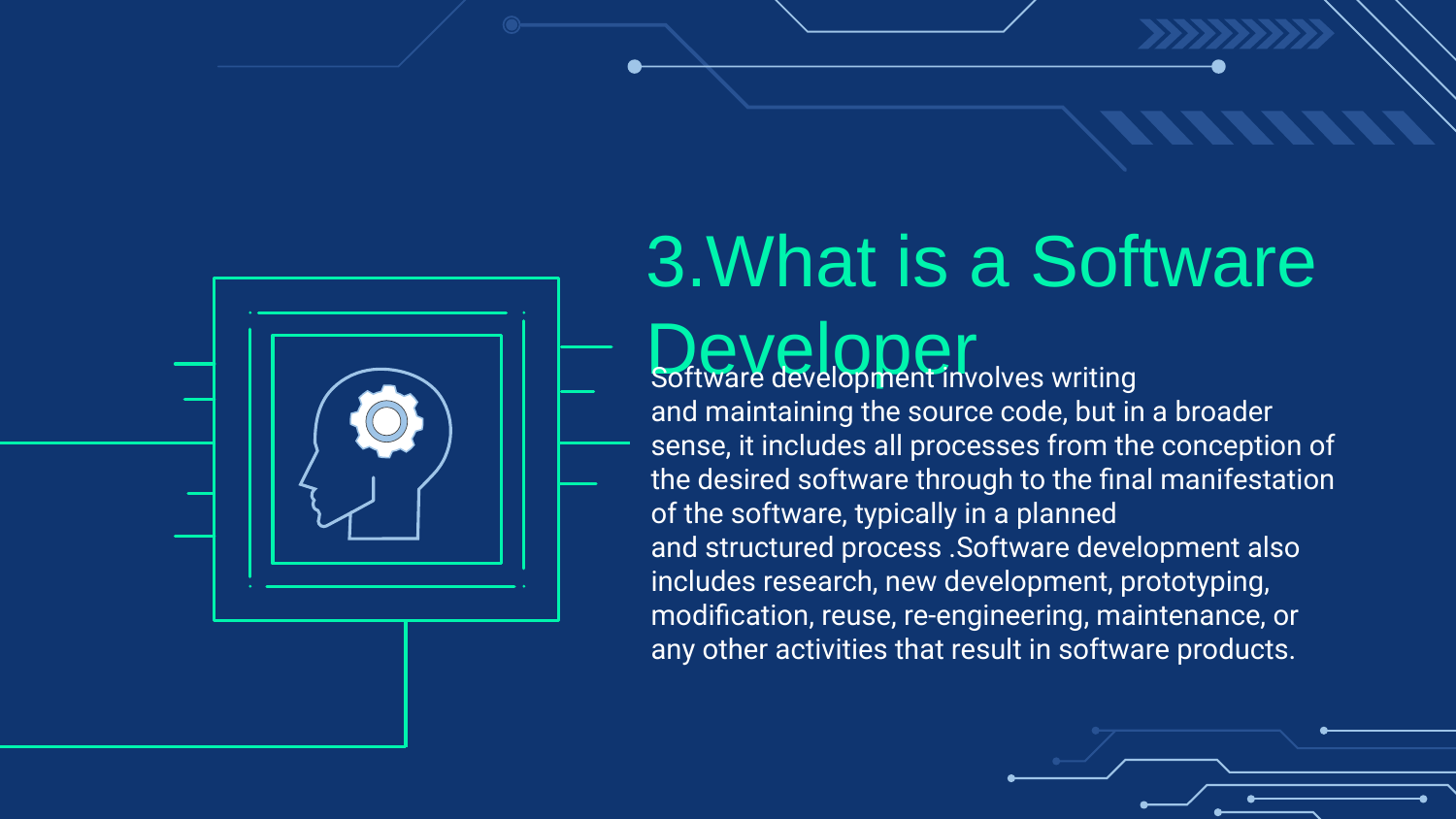

# 3.What is a Software Developer

Software development involves writing and maintaining the source code, but in a broader sense, it includes all processes from the conception of the desired software through to the final manifestation of the software, typically in a planned and structured process .Software development also includes research, new development, prototyping, modification, reuse, re-engineering, maintenance, or any other activities that result in software products.